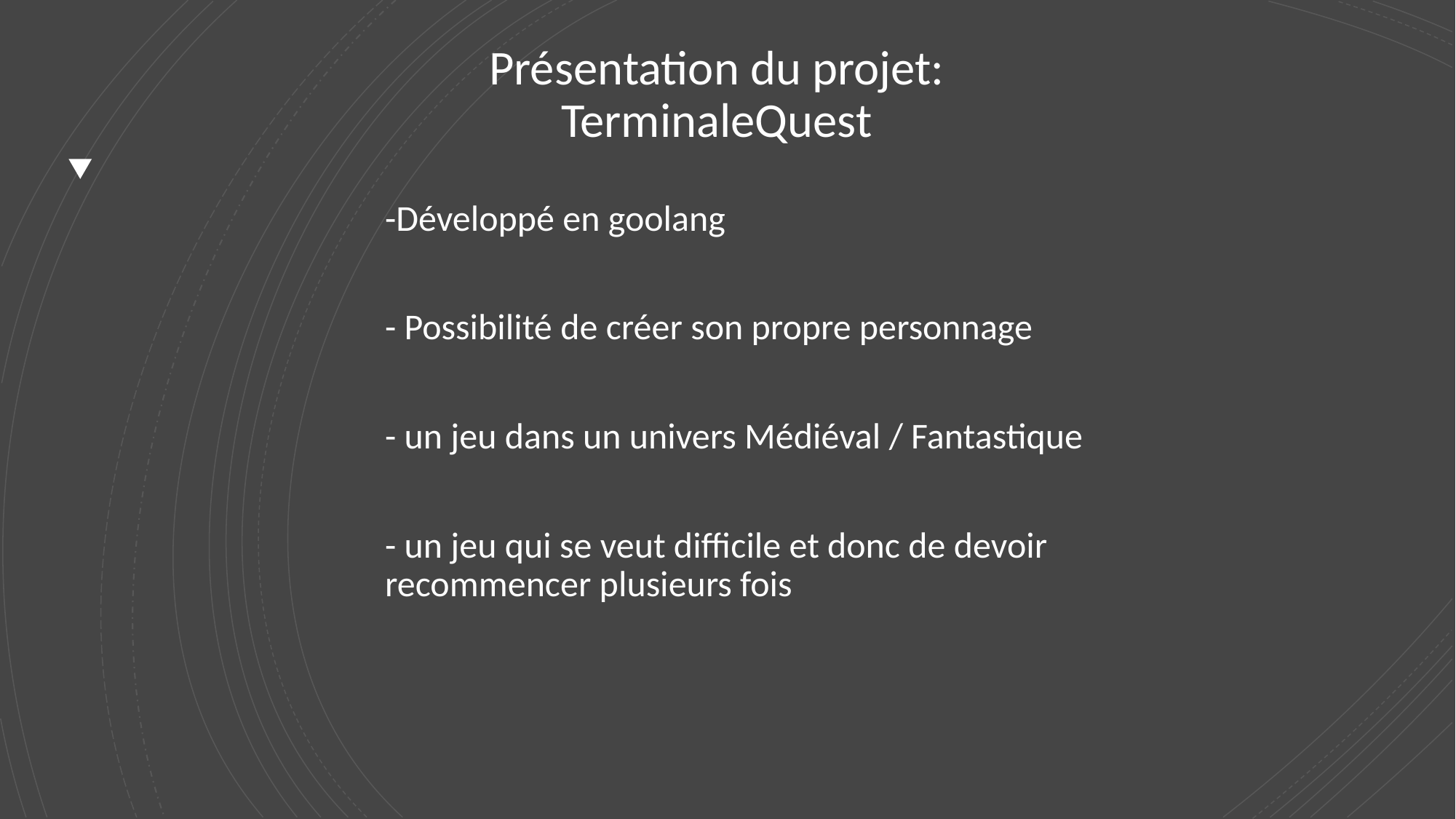

# Présentation du projet: TerminaleQuest

-Développé en goolang

- Possibilité de créer son propre personnage

- un jeu dans un univers Médiéval / Fantastique

- un jeu qui se veut difficile et donc de devoir recommencer plusieurs fois